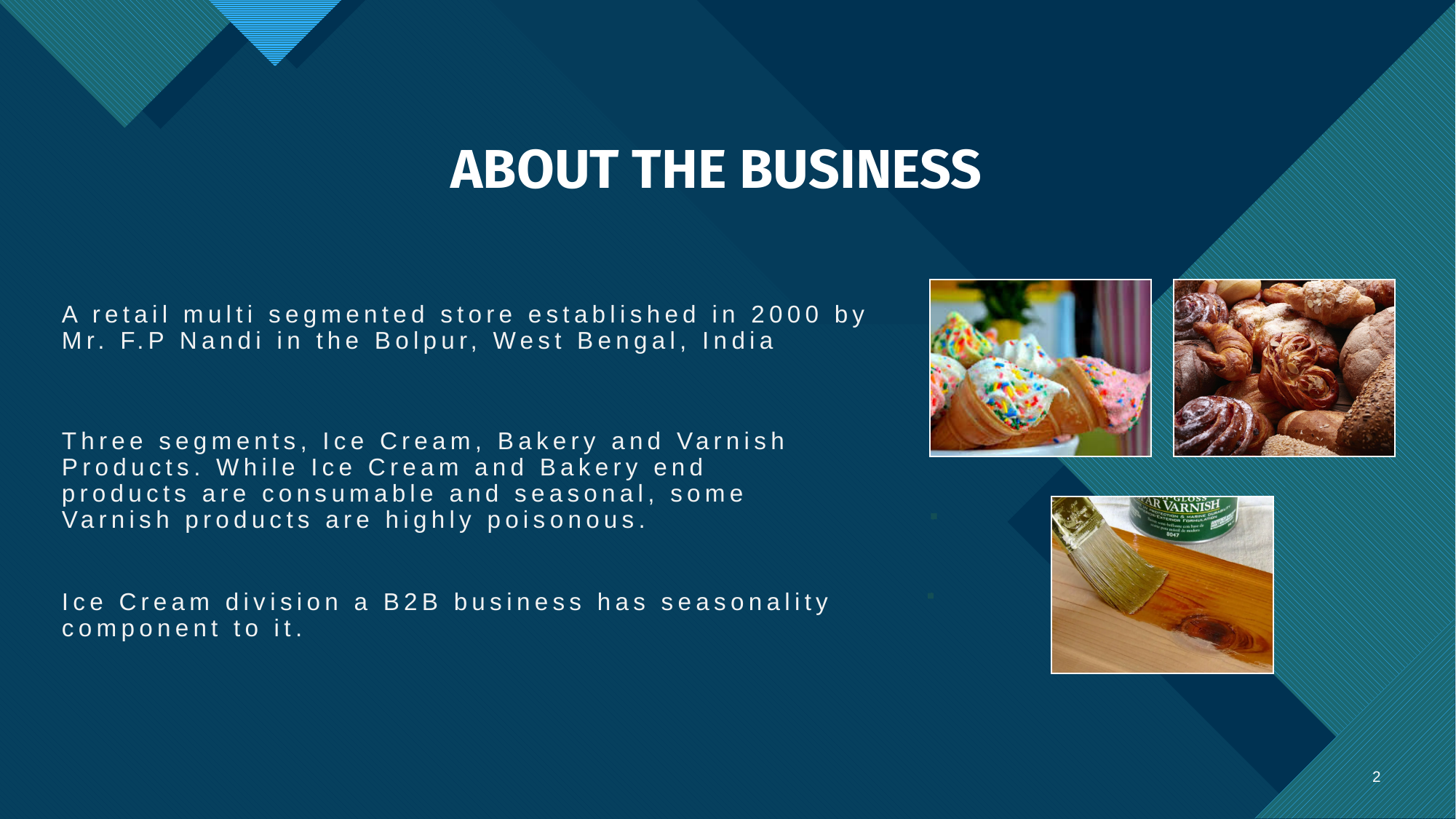

# ABOUT THE BUSINESS

.

A retail multi segmented store established in 2000 by Mr. F.P Nandi in the Bolpur, West Bengal, India
Three segments, Ice Cream, Bakery and Varnish Products. While Ice Cream and Bakery end products are consumable and seasonal, some Varnish products are highly poisonous.
Ice Cream division a B2B business has seasonality component to it.
2